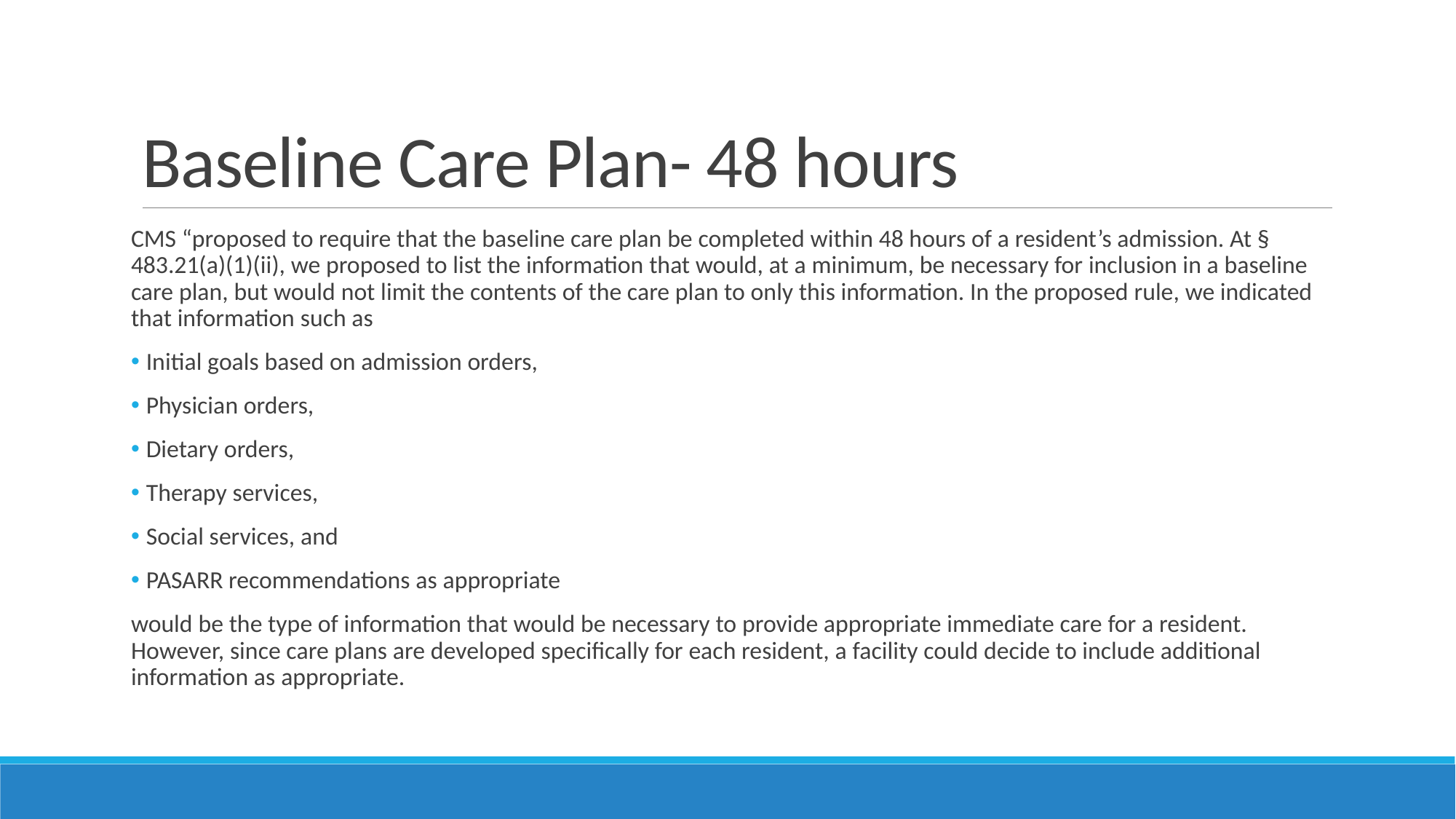

# Baseline Care Plan- 48 hours
CMS “proposed to require that the baseline care plan be completed within 48 hours of a resident’s admission. At § 483.21(a)(1)(ii), we proposed to list the information that would, at a minimum, be necessary for inclusion in a baseline care plan, but would not limit the contents of the care plan to only this information. In the proposed rule, we indicated that information such as
 Initial goals based on admission orders,
 Physician orders,
 Dietary orders,
 Therapy services,
 Social services, and
 PASARR recommendations as appropriate
would be the type of information that would be necessary to provide appropriate immediate care for a resident. However, since care plans are developed specifically for each resident, a facility could decide to include additional information as appropriate.